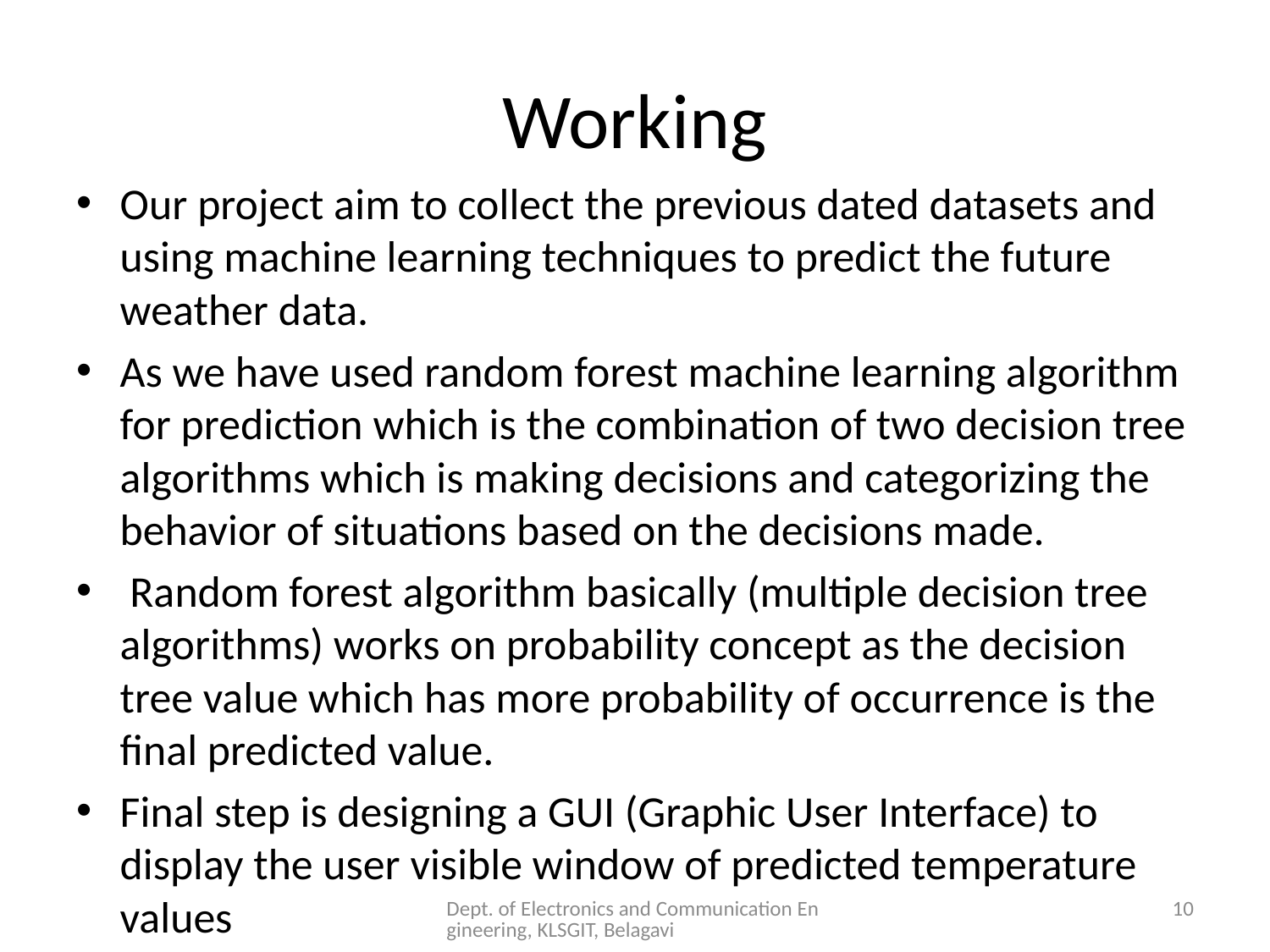

# Working
Our project aim to collect the previous dated datasets and using machine learning techniques to predict the future weather data.
As we have used random forest machine learning algorithm for prediction which is the combination of two decision tree algorithms which is making decisions and categorizing the behavior of situations based on the decisions made.
 Random forest algorithm basically (multiple decision tree algorithms) works on probability concept as the decision tree value which has more probability of occurrence is the final predicted value.
Final step is designing a GUI (Graphic User Interface) to display the user visible window of predicted temperature values

Dept. of Electronics and Communication Engineering, KLSGIT, Belagavi
10